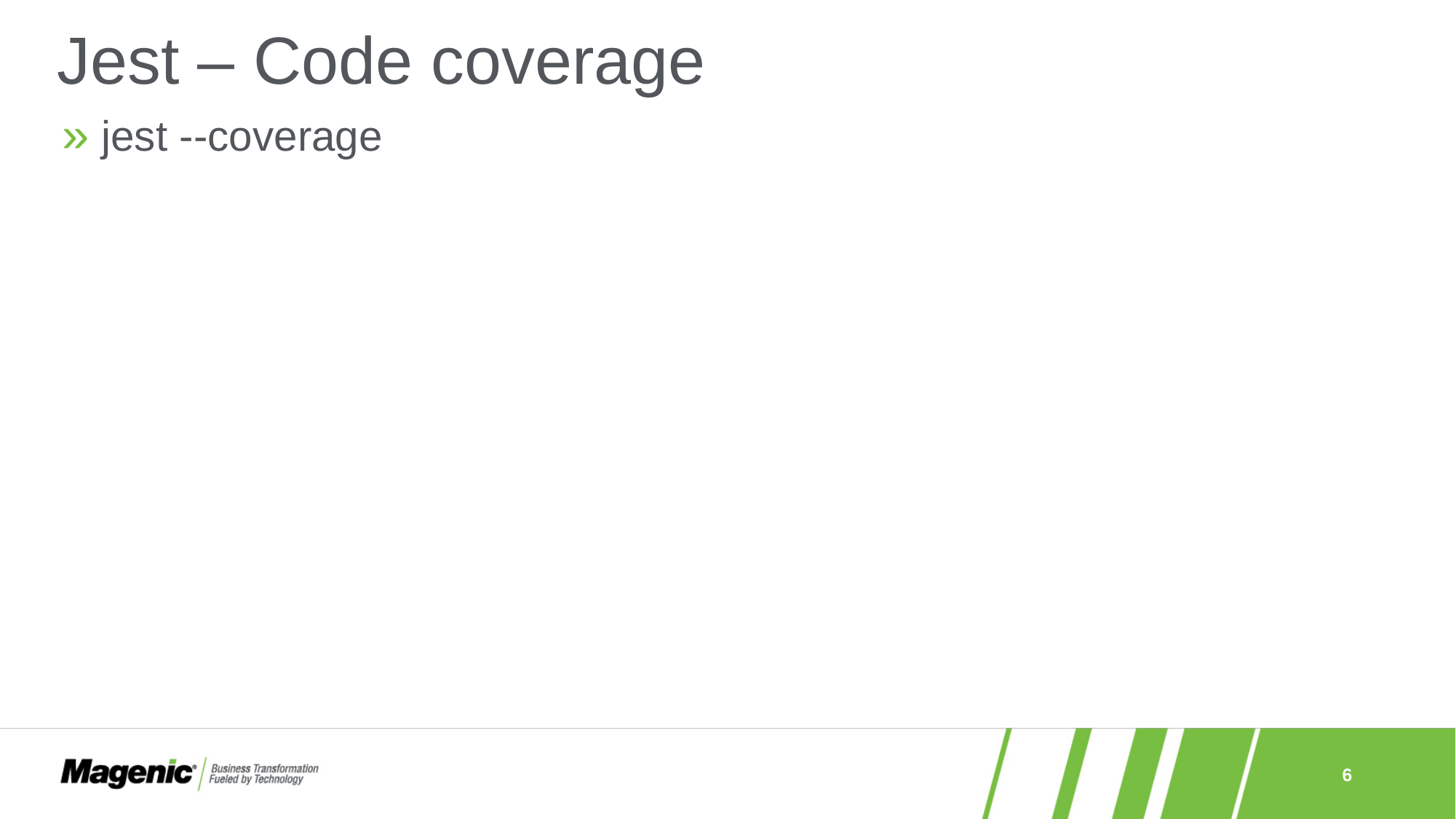

# Jest – Code coverage
 jest --coverage